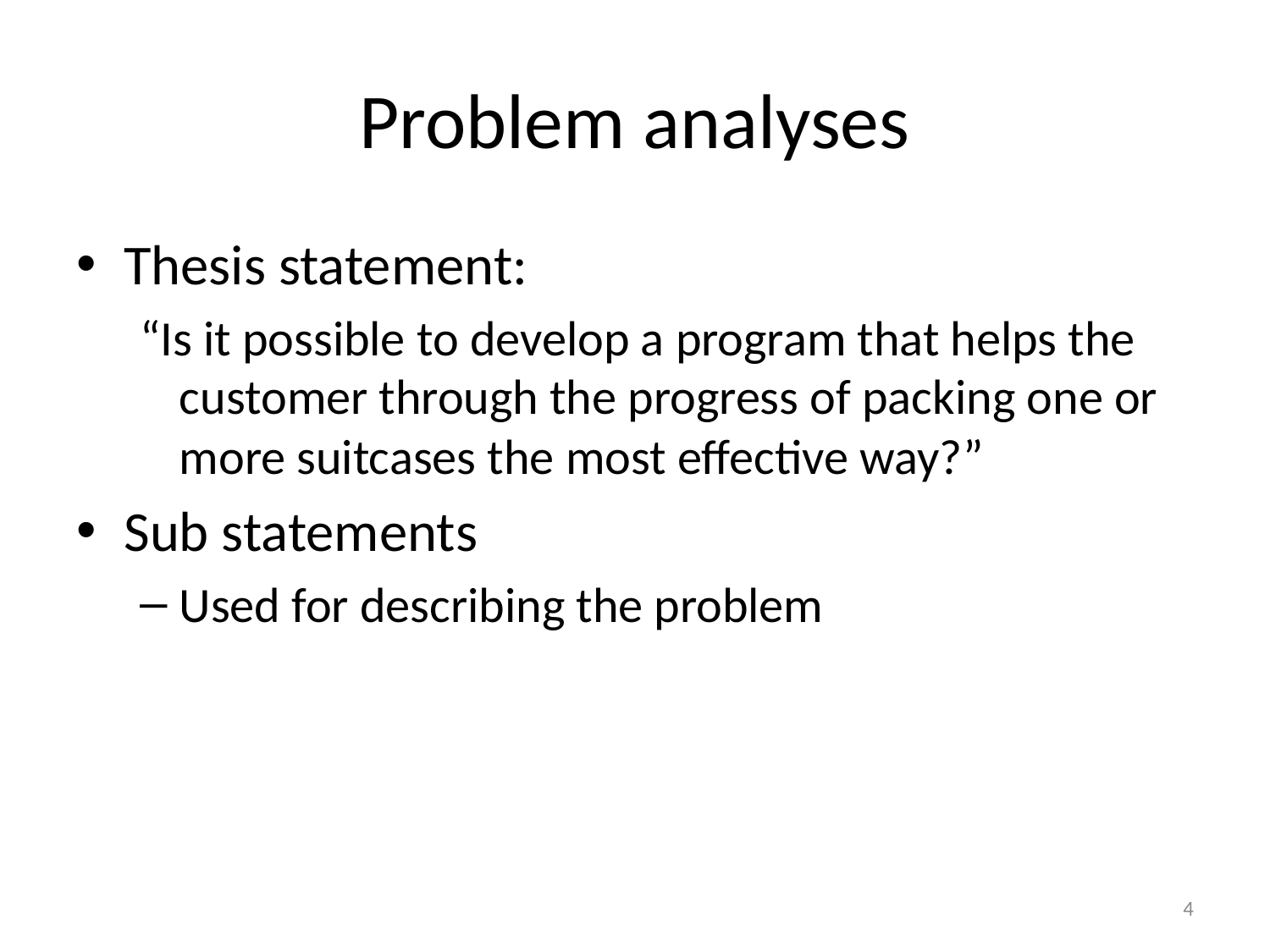

# Problem analyses
Thesis statement:
“Is it possible to develop a program that helps the customer through the progress of packing one or more suitcases the most effective way?”
Sub statements
Used for describing the problem
4